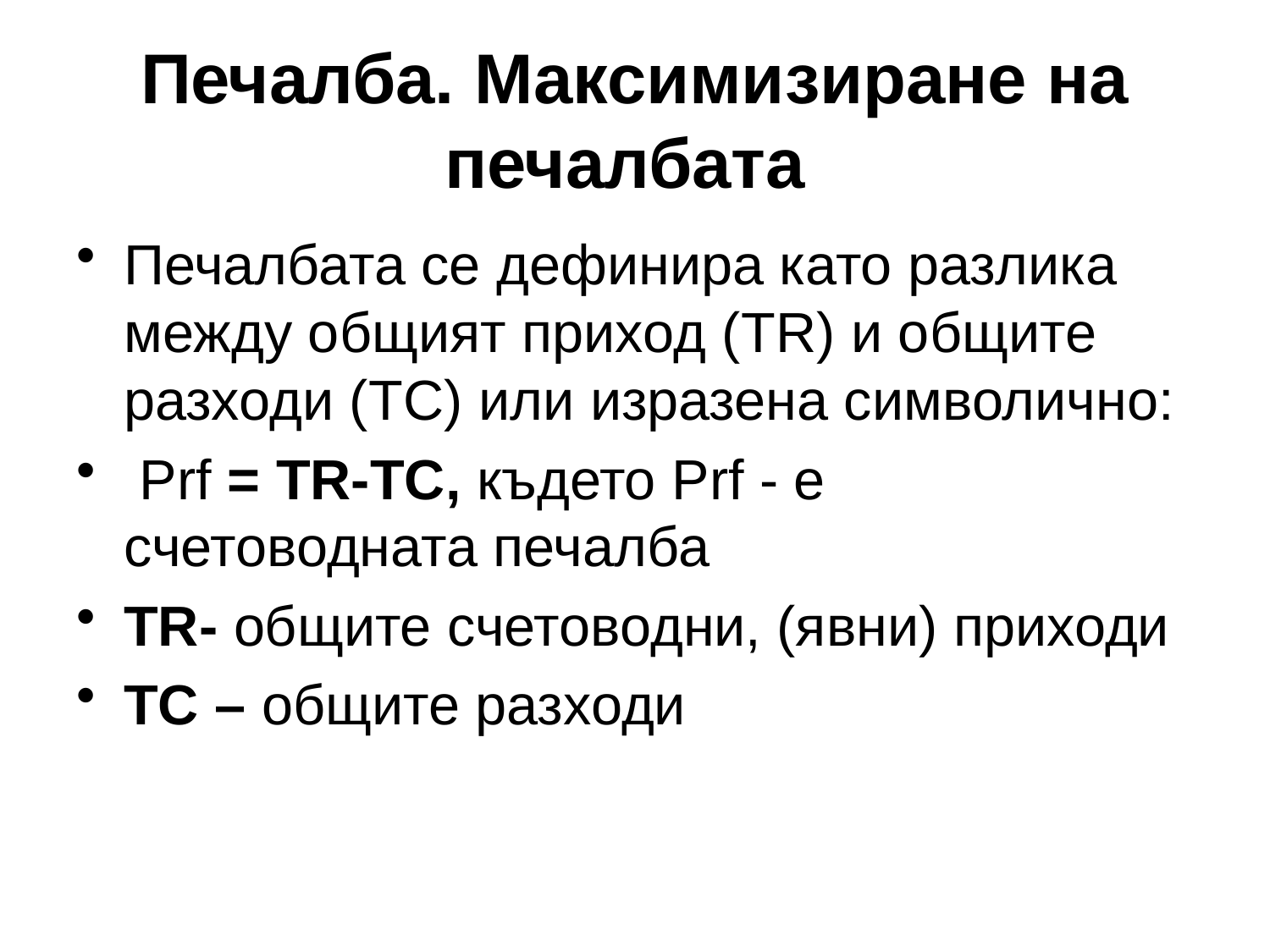

# Печалба. Максимизиране на печалбата
Печалбата се дефинира като разлика между общият приход (TR) и общите разходи (TC) или изразена символично:
 Prf = TR-TC, където Prf - е  счетоводната печалба
TR- общите счетоводни, (явни) приходи
TC – общите разходи